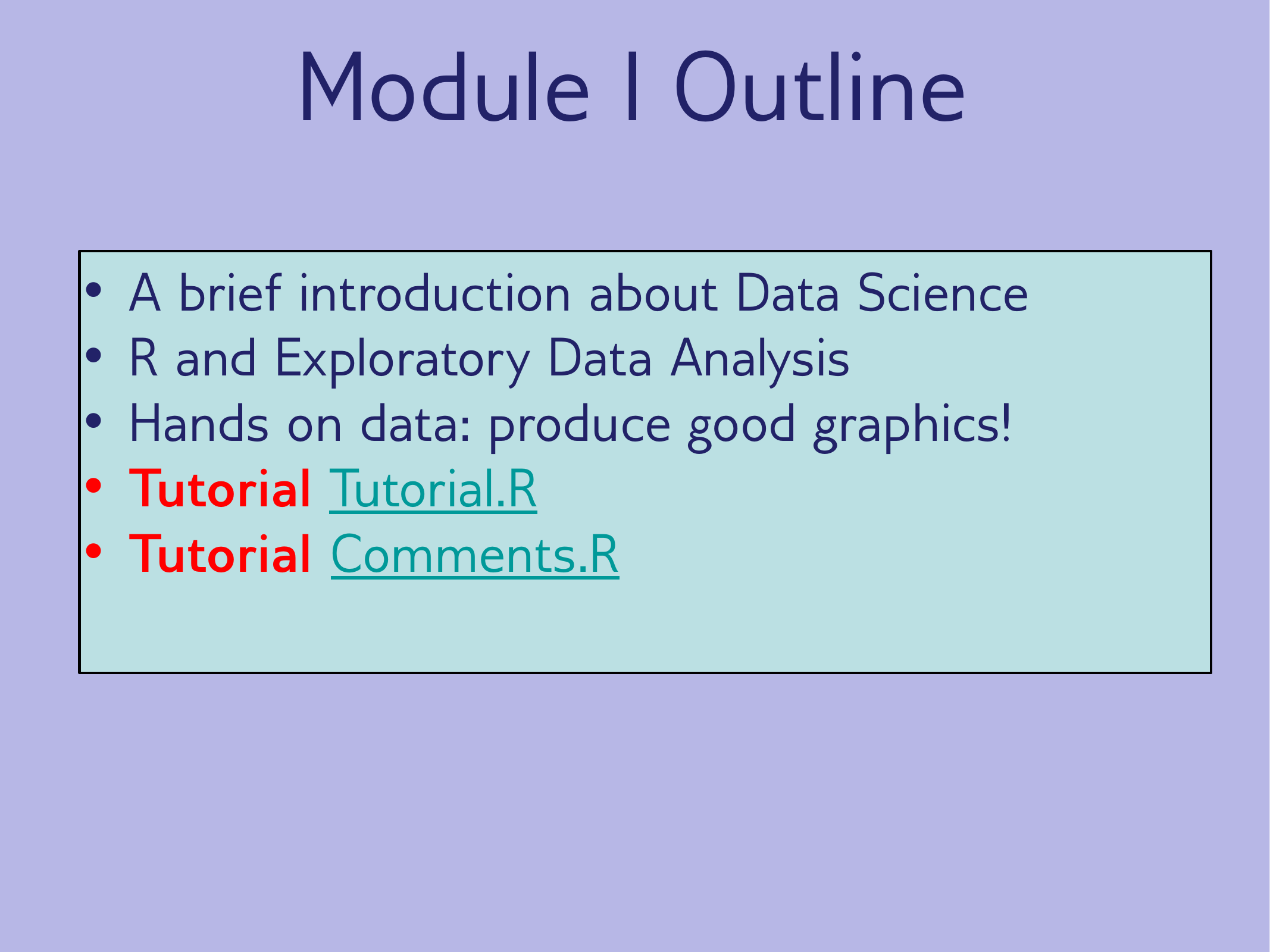

# Module I Outline
A brief introduction about Data Science
R and Exploratory Data Analysis
Hands on data: produce good graphics!
Tutorial Tutorial.R
Tutorial Comments.R